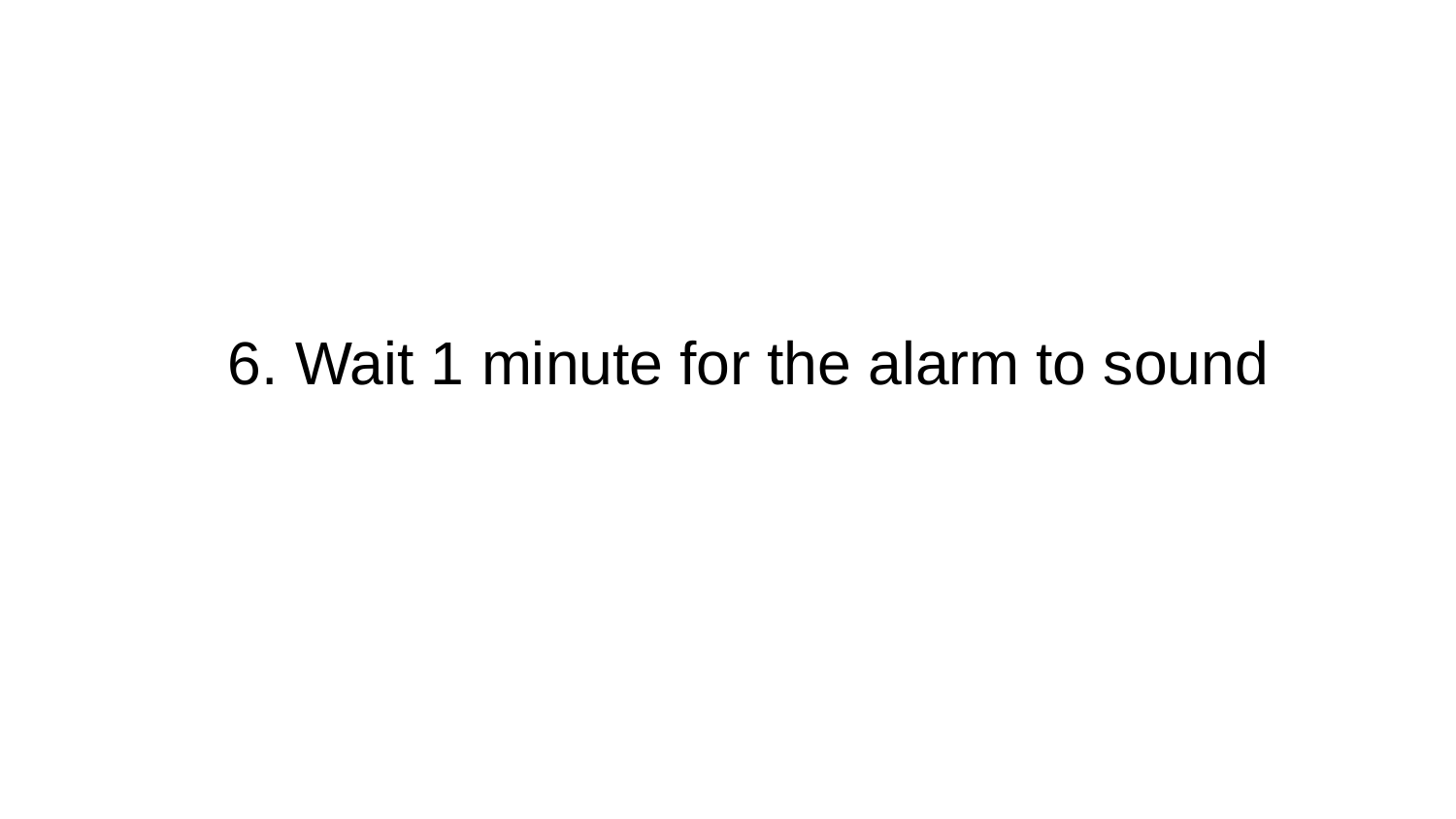

# 6. Wait 1 minute for the alarm to sound